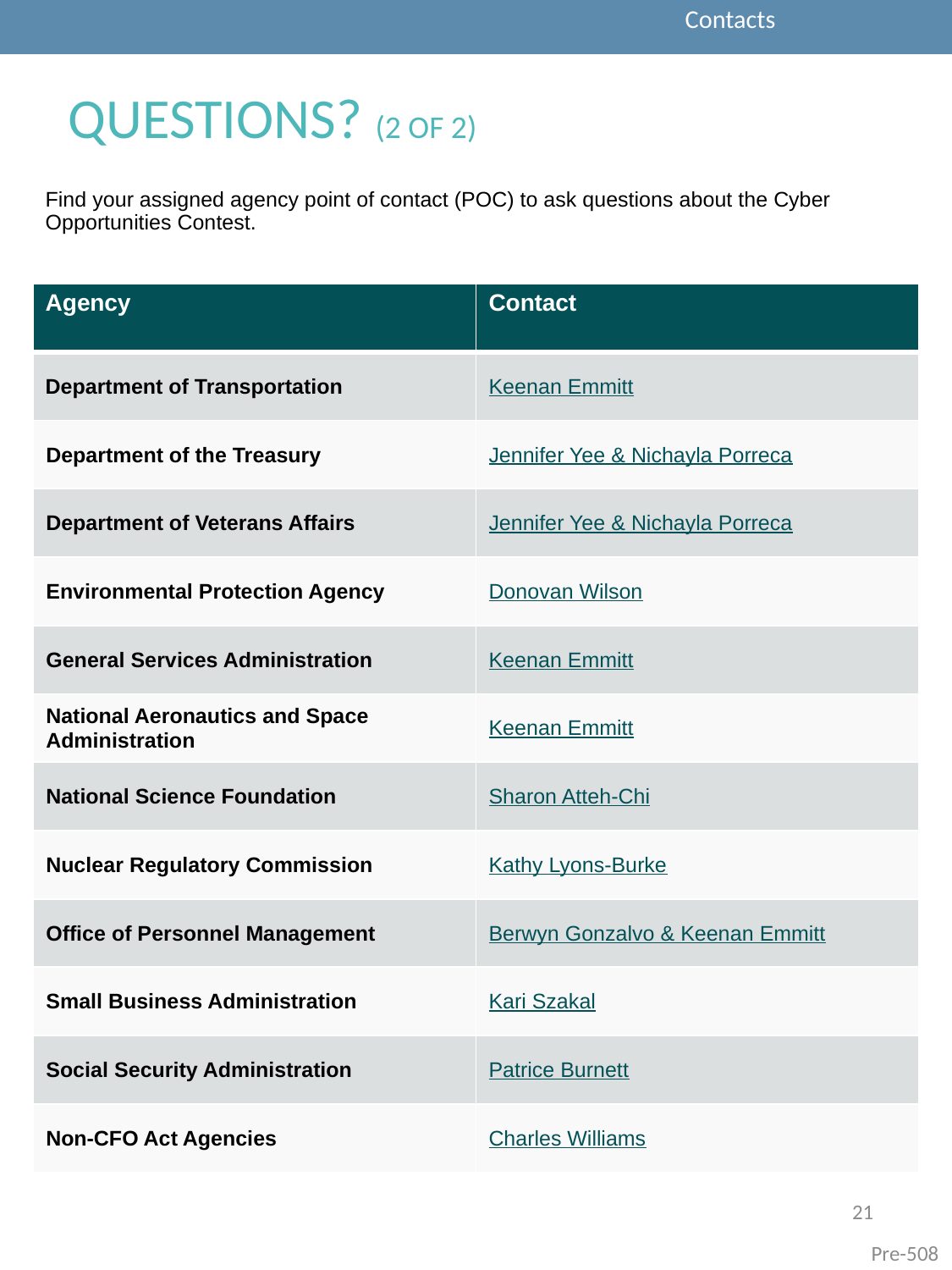

Contacts
# Questions? (2 of 2)
Find your assigned agency point of contact (POC) to ask questions about the Cyber Opportunities Contest.
| Agency | Contact |
| --- | --- |
| Department of Transportation | Keenan Emmitt |
| Department of the Treasury | Jennifer Yee & Nichayla Porreca |
| Department of Veterans Affairs | Jennifer Yee & Nichayla Porreca |
| Environmental Protection Agency | Donovan Wilson |
| General Services Administration | Keenan Emmitt |
| National Aeronautics and Space Administration | Keenan Emmitt |
| National Science Foundation | Sharon Atteh-Chi |
| Nuclear Regulatory Commission | Kathy Lyons-Burke |
| Office of Personnel Management | Berwyn Gonzalvo & Keenan Emmitt |
| Small Business Administration | Kari Szakal |
| Social Security Administration | Patrice Burnett |
| Non-CFO Act Agencies | Charles Williams |
21